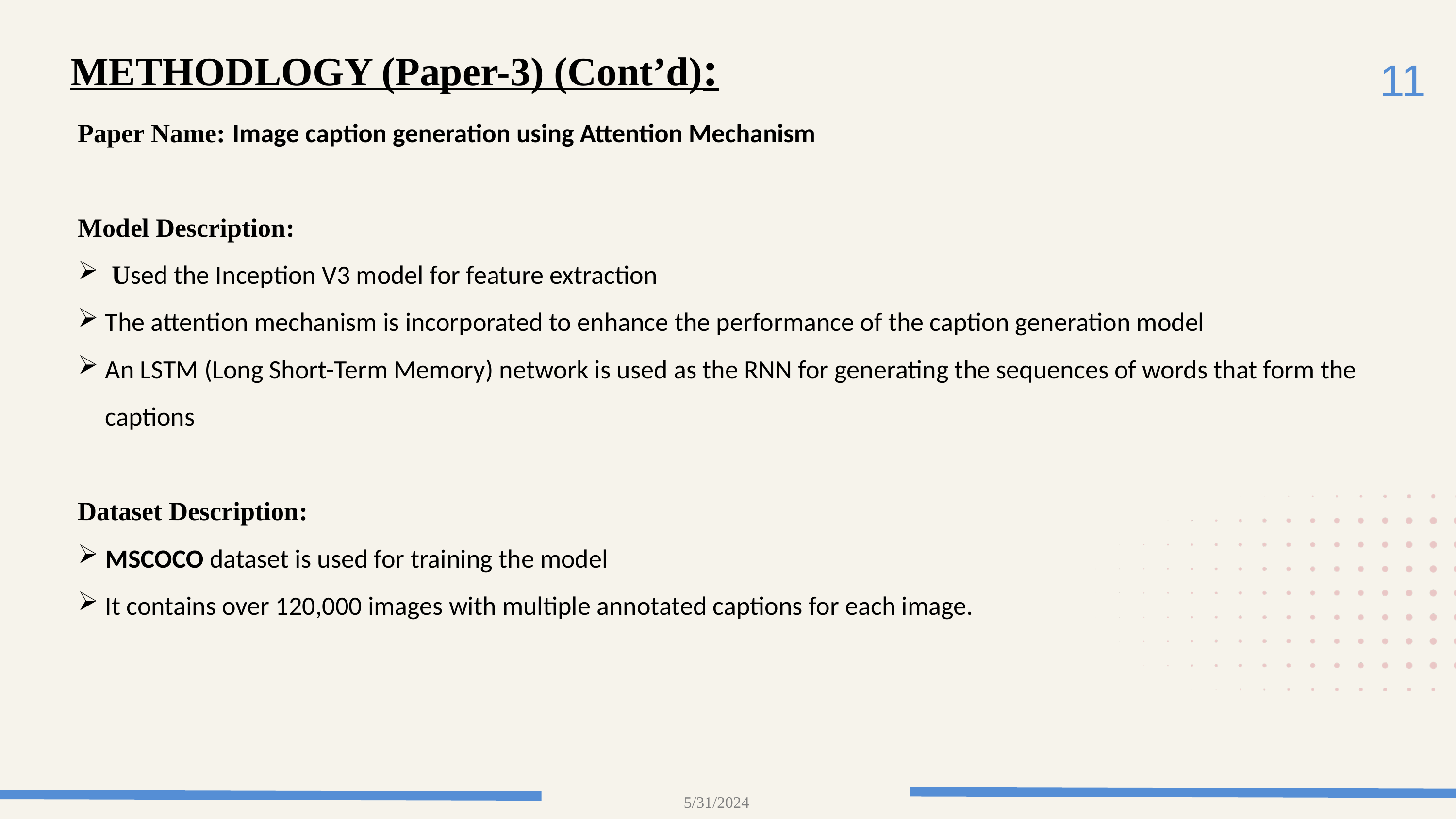

11
METHODLOGY (Paper-3) (Cont’d):
Paper Name: Image caption generation using Attention Mechanism

Model Description:
 Used the Inception V3 model for feature extraction
The attention mechanism is incorporated to enhance the performance of the caption generation model
An LSTM (Long Short-Term Memory) network is used as the RNN for generating the sequences of words that form the captions
Dataset Description:
MSCOCO dataset is used for training the model
It contains over 120,000 images with multiple annotated captions for each image.

5/31/2024